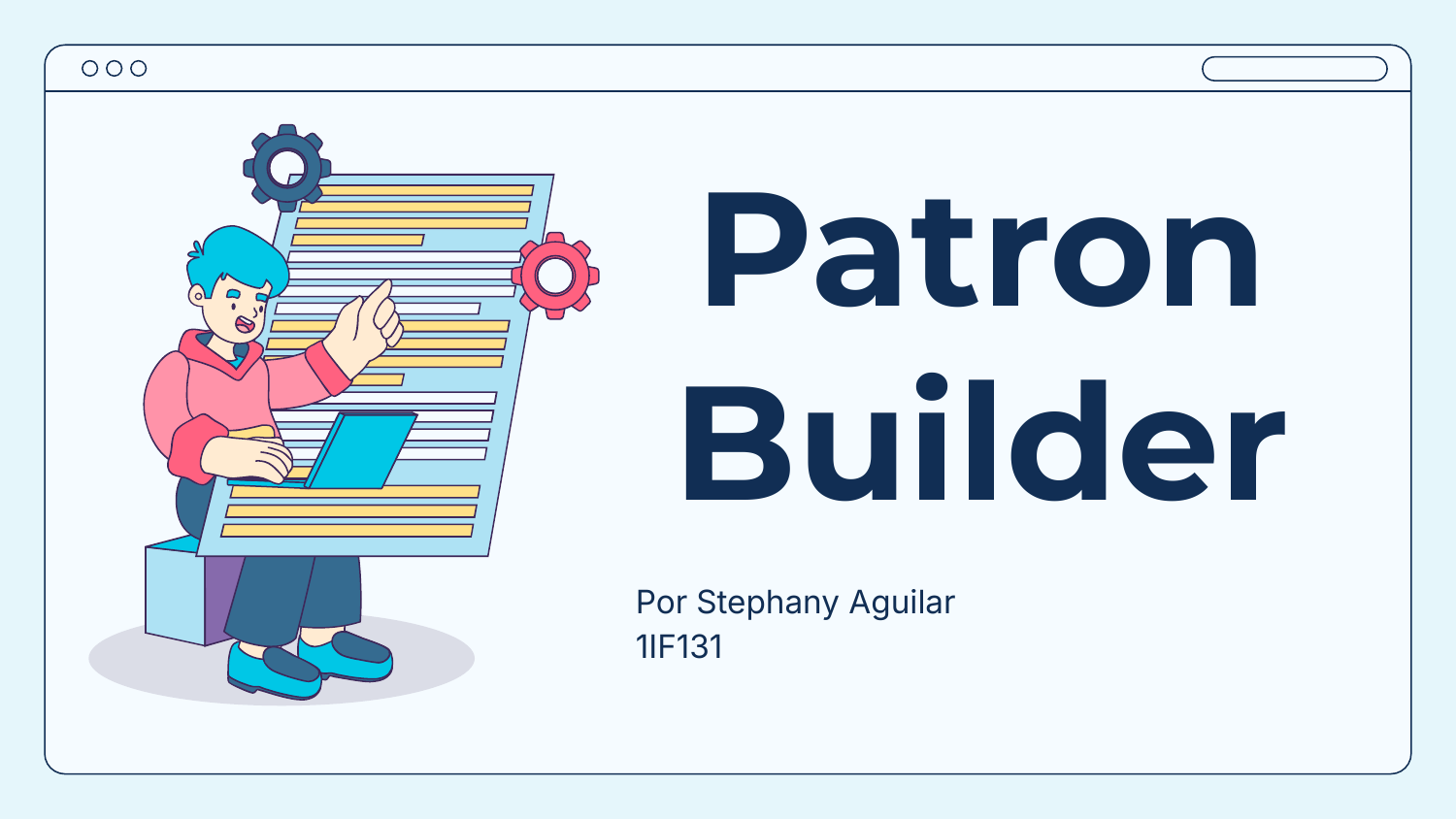

# Patron Builder
Por Stephany Aguilar
1IF131